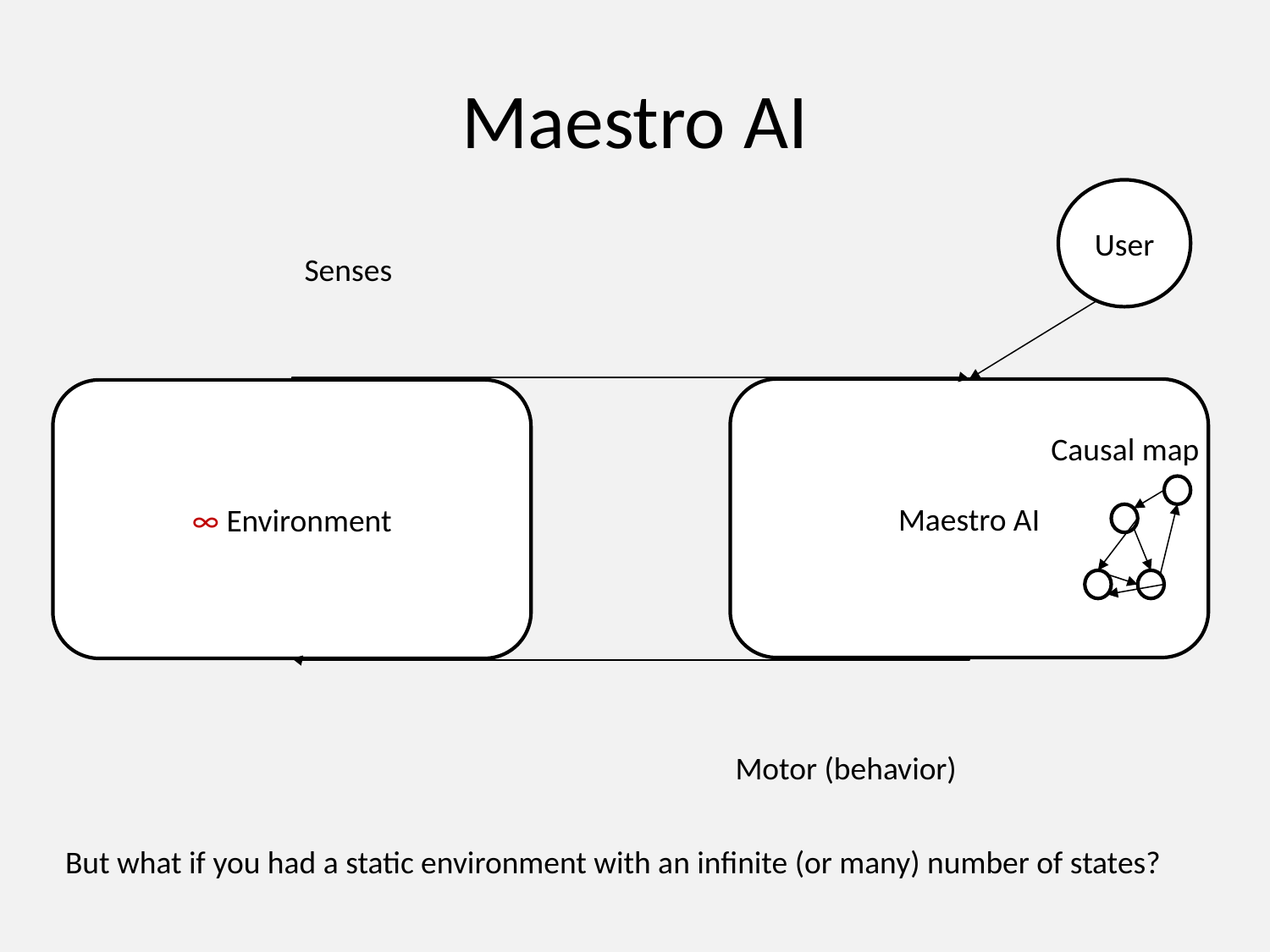

# Maestro AI
User
Senses
Maestro AI
∞ Environment
Causal map

Motor (behavior)
But what if you had a static environment with an infinite (or many) number of states?